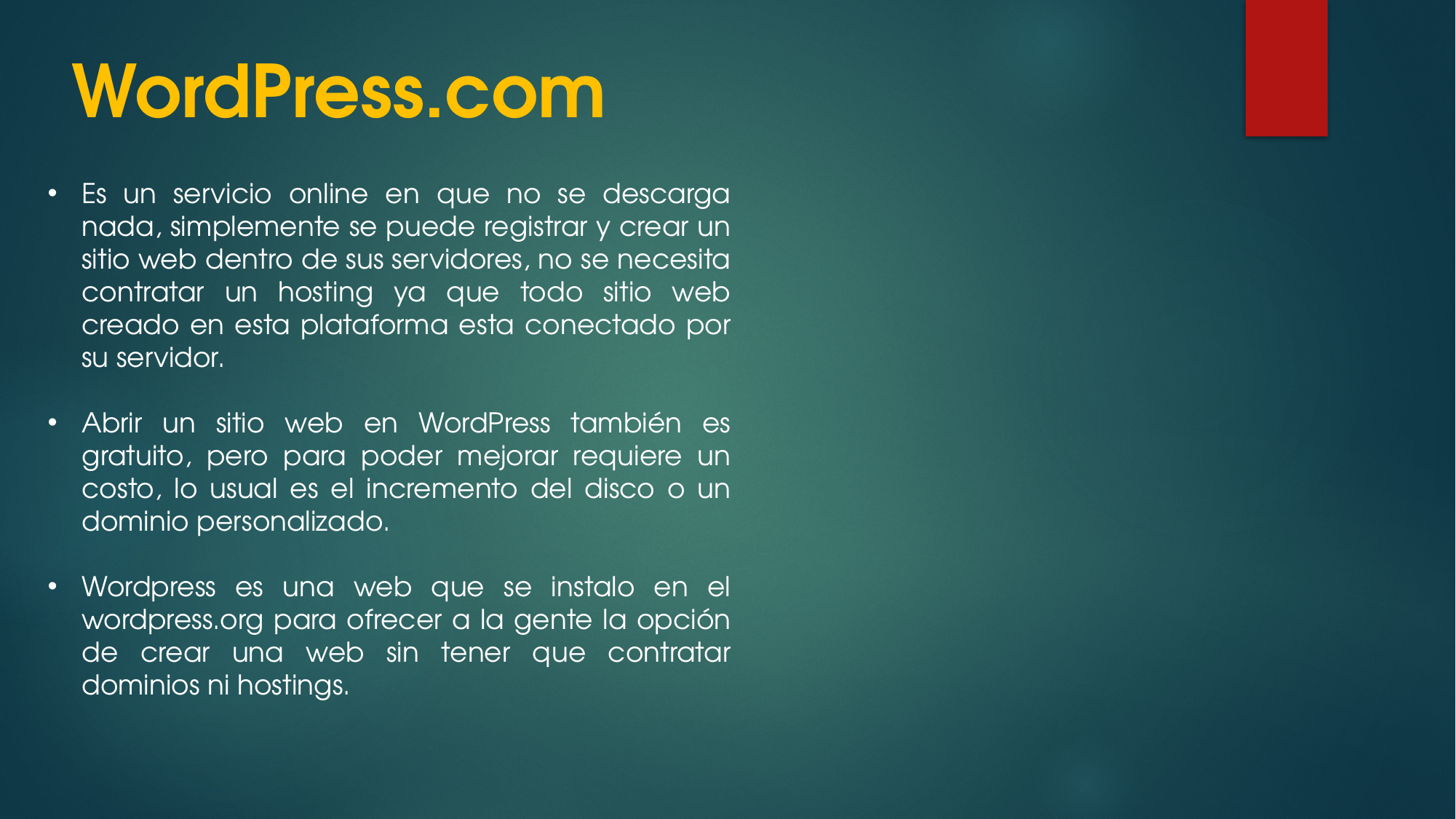

WordPress.com
Es un servicio online en que no se descarga nada, simplemente se puede registrar y crear un sitio web dentro de sus servidores, no se necesita contratar un hosting ya que todo sitio web creado en esta plataforma esta conectado por su servidor.

Abrir un sitio web en WordPress también es gratuito, pero para poder mejorar requiere un costo, lo usual es el incremento del disco o un dominio personalizado.

Wordpress es una web que se instalo en el wordpress.org para ofrecer a la gente la opción de crear una web sin tener que contratar dominios ni hostings.